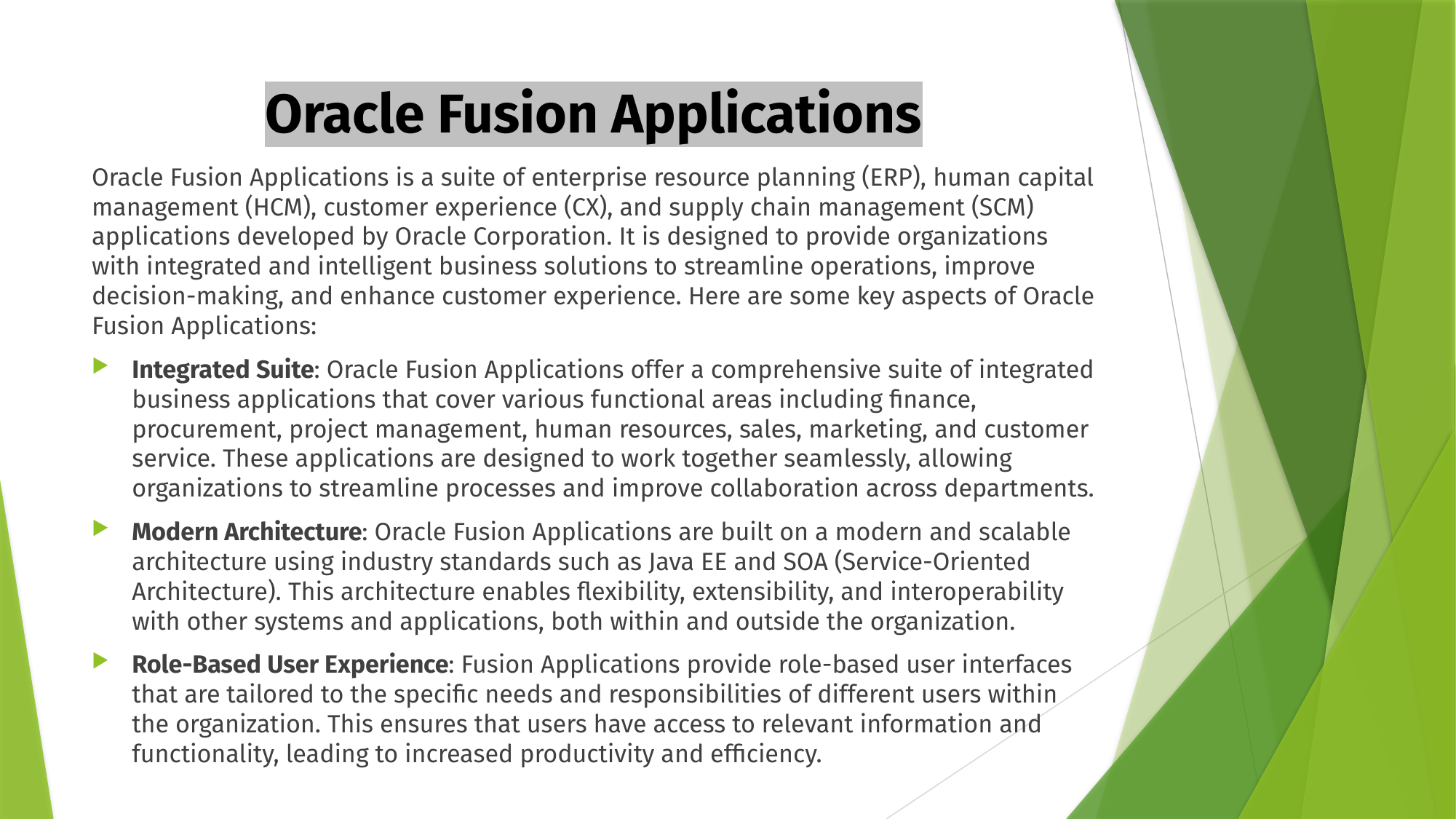

# Oracle Fusion Applications
Oracle Fusion Applications is a suite of enterprise resource planning (ERP), human capital management (HCM), customer experience (CX), and supply chain management (SCM) applications developed by Oracle Corporation. It is designed to provide organizations with integrated and intelligent business solutions to streamline operations, improve decision-making, and enhance customer experience. Here are some key aspects of Oracle Fusion Applications:
Integrated Suite: Oracle Fusion Applications offer a comprehensive suite of integrated business applications that cover various functional areas including finance, procurement, project management, human resources, sales, marketing, and customer service. These applications are designed to work together seamlessly, allowing organizations to streamline processes and improve collaboration across departments.
Modern Architecture: Oracle Fusion Applications are built on a modern and scalable architecture using industry standards such as Java EE and SOA (Service-Oriented Architecture). This architecture enables flexibility, extensibility, and interoperability with other systems and applications, both within and outside the organization.
Role-Based User Experience: Fusion Applications provide role-based user interfaces that are tailored to the specific needs and responsibilities of different users within the organization. This ensures that users have access to relevant information and functionality, leading to increased productivity and efficiency.